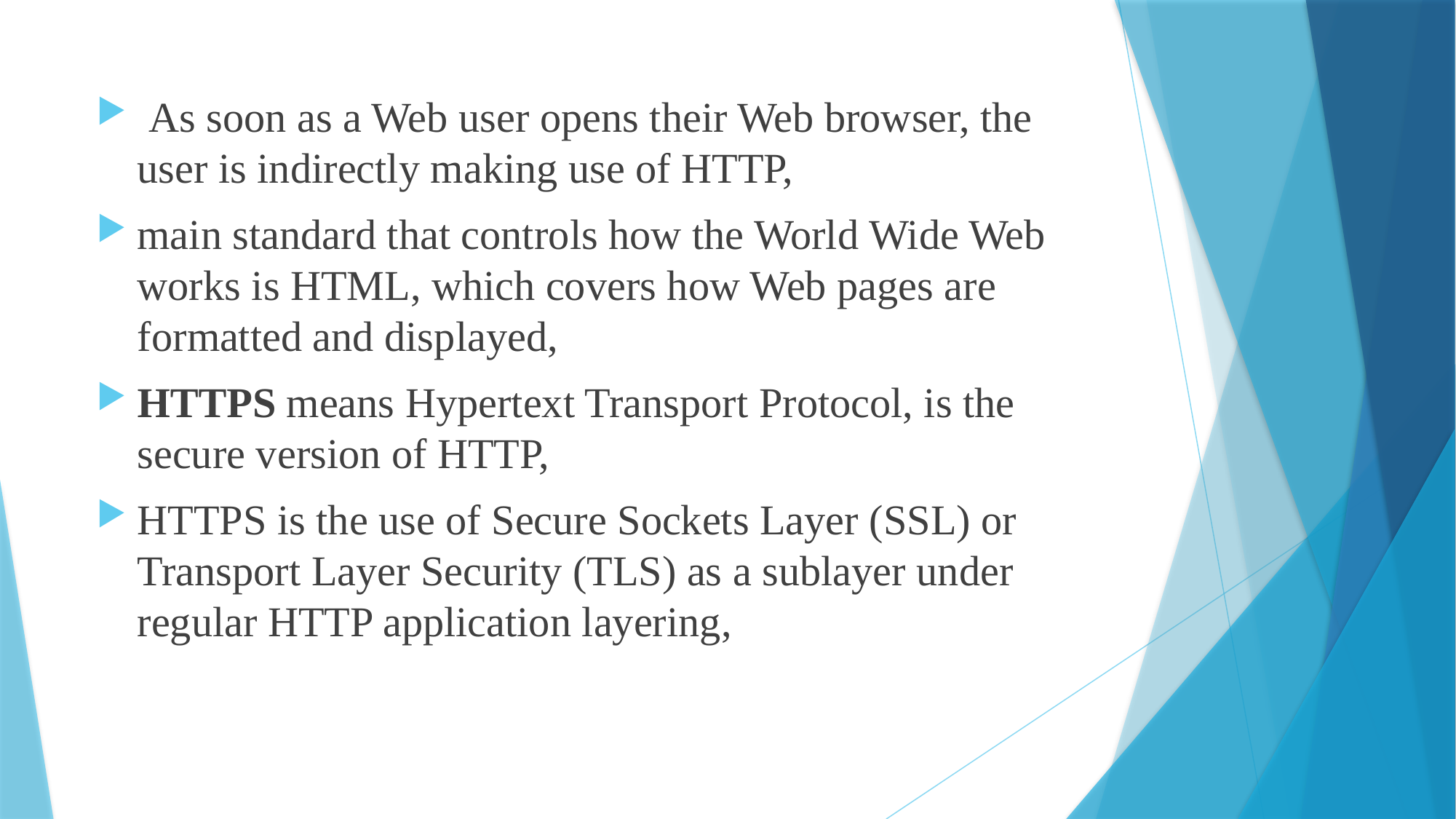

As soon as a Web user opens their Web browser, the user is indirectly making use of HTTP,
main standard that controls how the World Wide Web works is HTML, which covers how Web pages are formatted and displayed,
HTTPS means Hypertext Transport Protocol, is the secure version of HTTP,
HTTPS is the use of Secure Sockets Layer (SSL) or Transport Layer Security (TLS) as a sublayer under regular HTTP application layering,